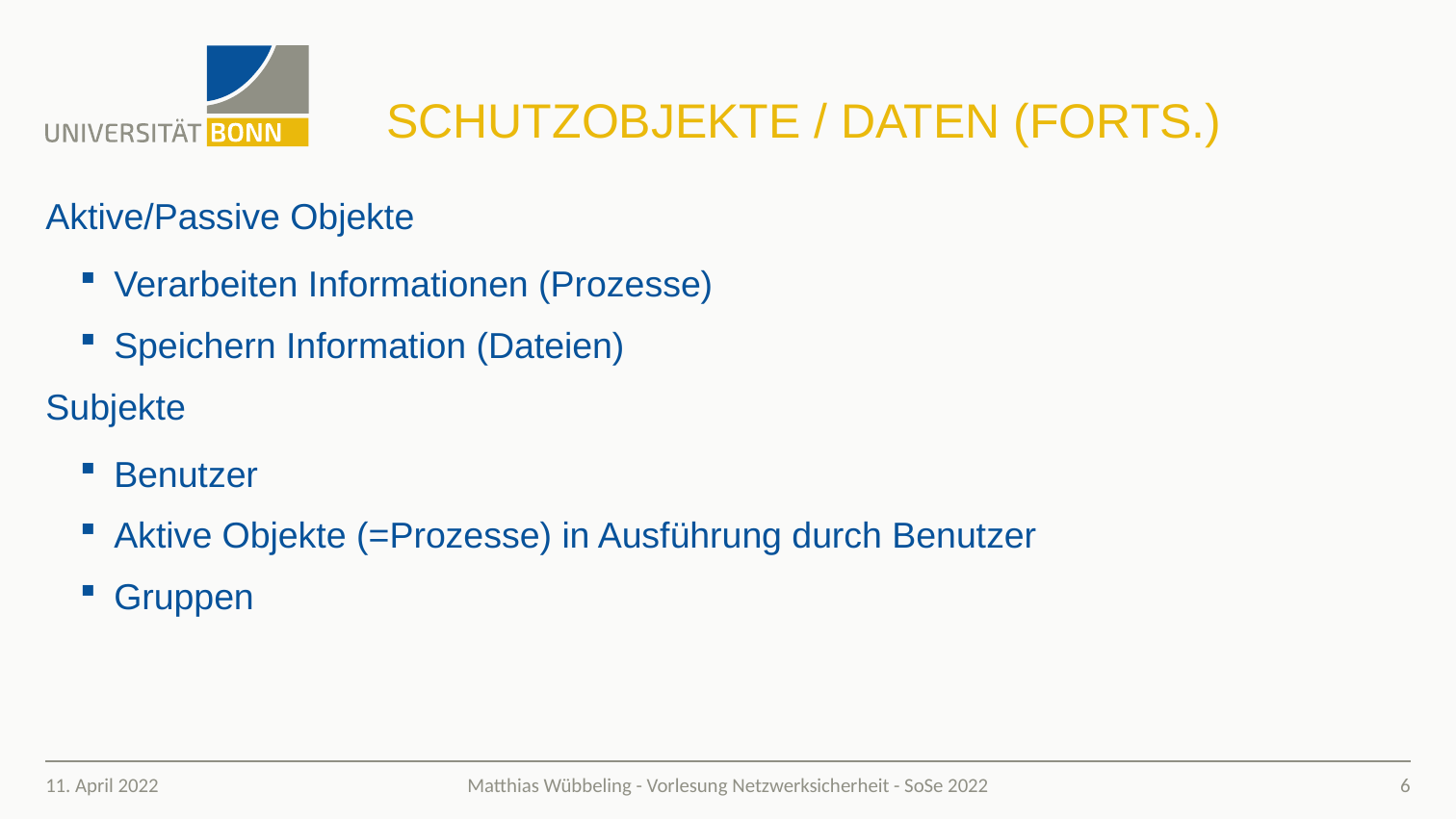

# Schutzobjekte / Daten (forts.)
Aktive/Passive Objekte
Verarbeiten Informationen (Prozesse)
Speichern Information (Dateien)
Subjekte
Benutzer
Aktive Objekte (=Prozesse) in Ausführung durch Benutzer
Gruppen

11. April 2022
6
Matthias Wübbeling - Vorlesung Netzwerksicherheit - SoSe 2022